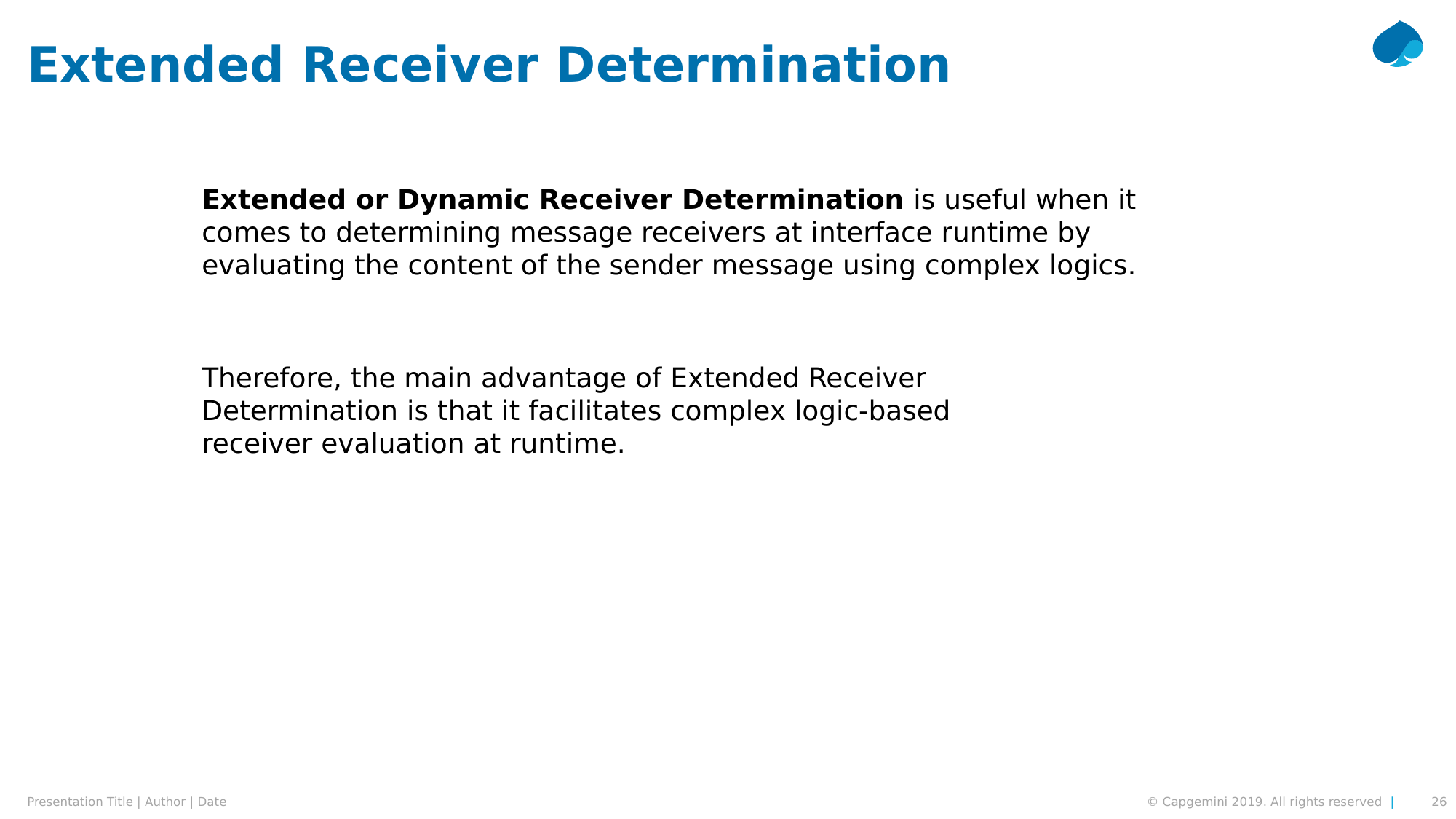

# Extended Receiver Determination
Extended or Dynamic Receiver Determination is useful when it comes to determining message receivers at interface runtime by evaluating the content of the sender message using complex logics.
Therefore, the main advantage of Extended Receiver Determination is that it facilitates complex logic-based receiver evaluation at runtime.